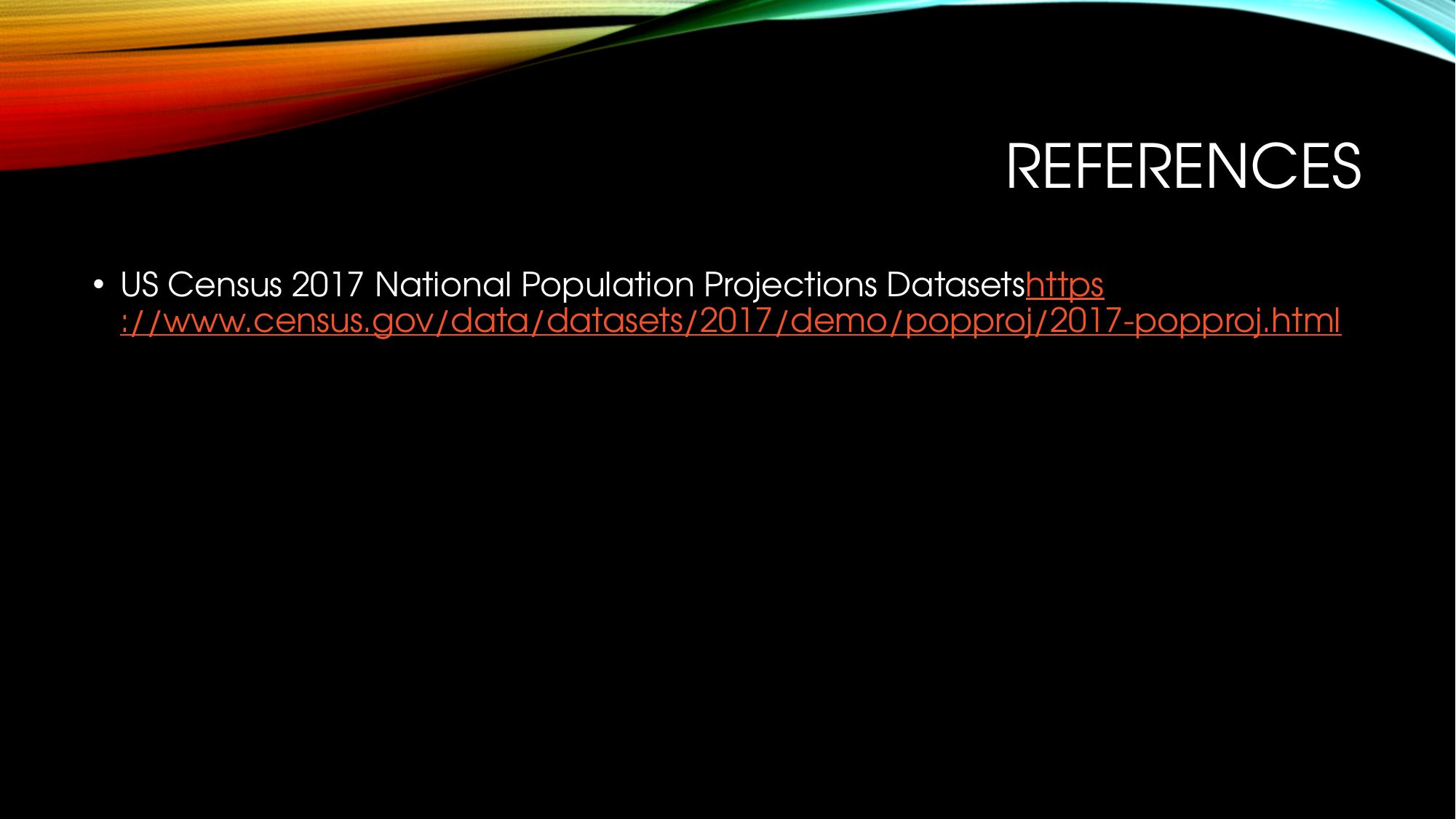

# References
US Census 2017 National Population Projections Datasets
https://www.census.gov/data/datasets/2017/demo/popproj/2017-popproj.html